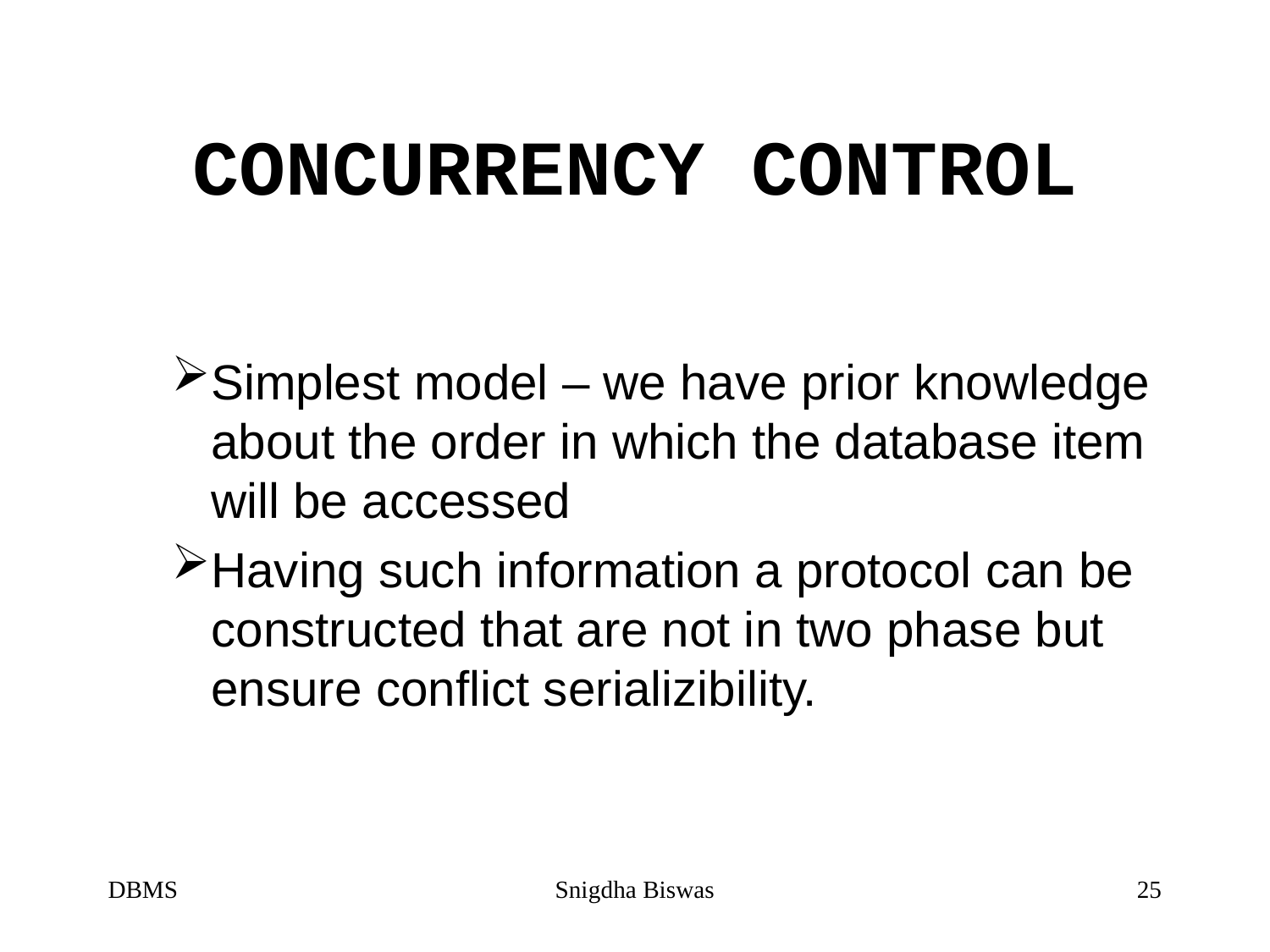

# CONCURRENCY CONTROL

Simplest model – we have prior knowledge about the order in which the database item will be accessed
Having such information a protocol can be constructed that are not in two phase but ensure conflict serializibility.
DBMS
Snigdha Biswas
25